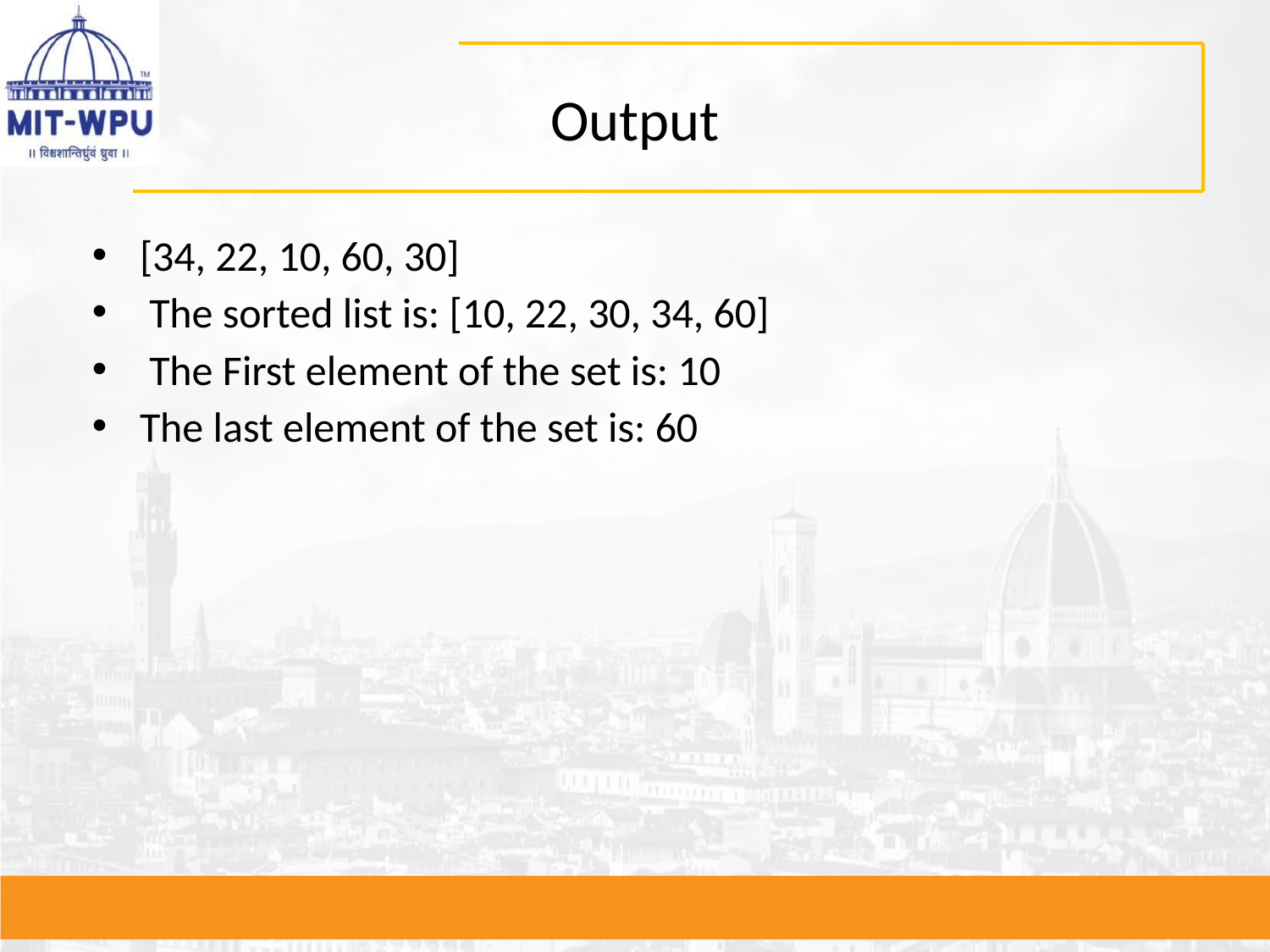

# Output
[34, 22, 10, 60, 30]
 The sorted list is: [10, 22, 30, 34, 60]
 The First element of the set is: 10
The last element of the set is: 60